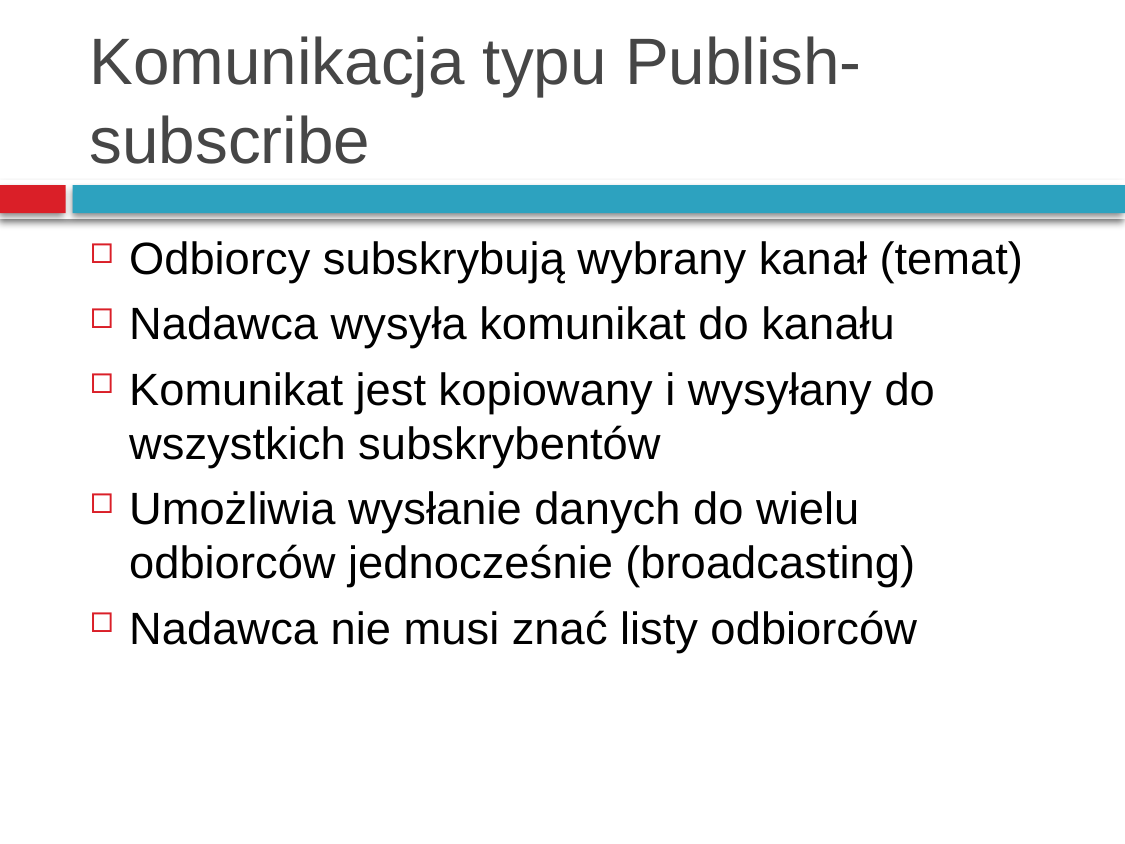

# Komunikacja typu Publish-subscribe
Odbiorcy subskrybują wybrany kanał (temat)
Nadawca wysyła komunikat do kanału
Komunikat jest kopiowany i wysyłany do wszystkich subskrybentów
Umożliwia wysłanie danych do wielu odbiorców jednocześnie (broadcasting)
Nadawca nie musi znać listy odbiorców